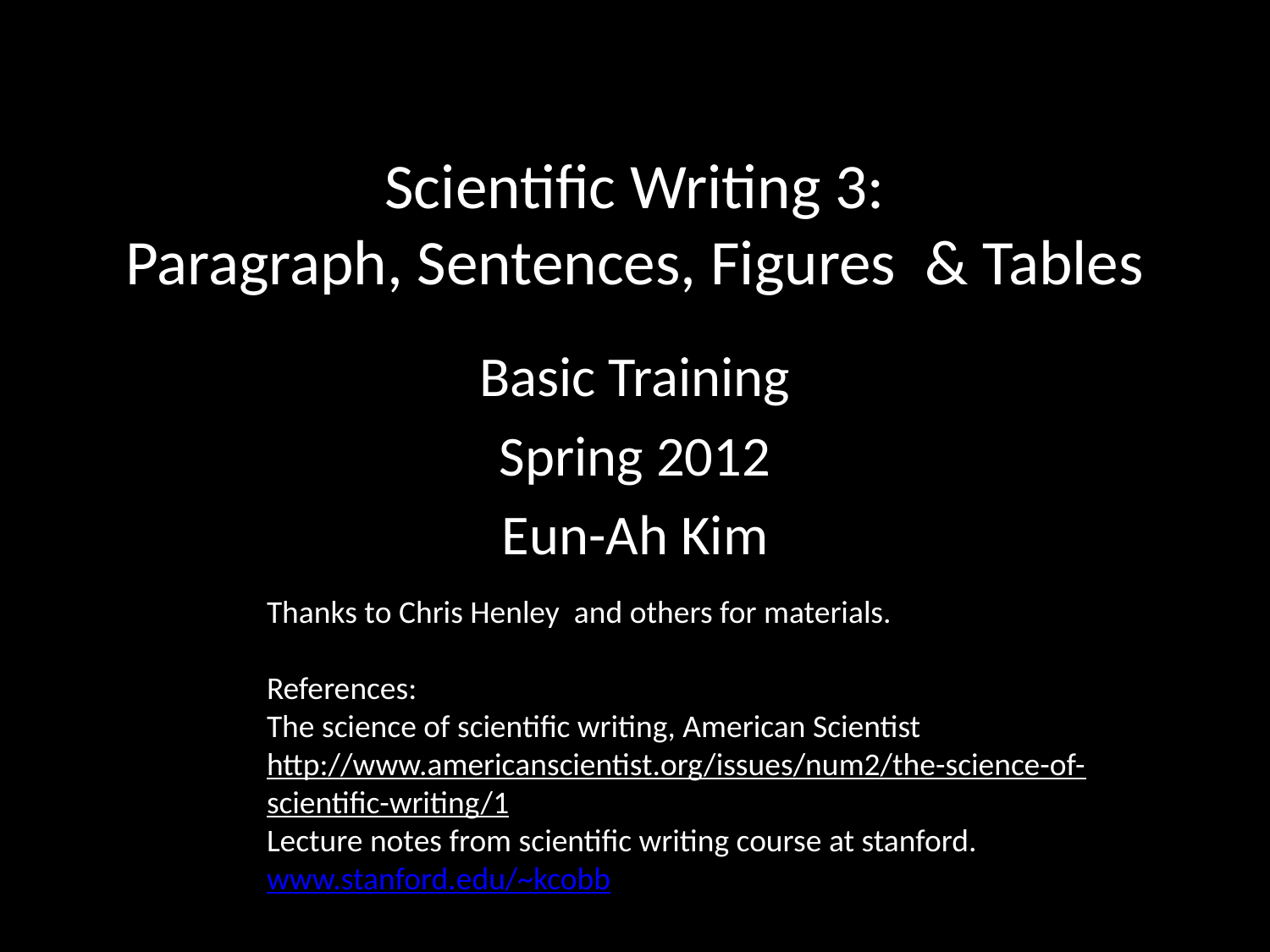

# Scientific Writing 3: Paragraph, Sentences, Figures  & Tables
Basic Training
Spring 2012
Eun-Ah Kim
Thanks to Chris Henley  and others for materials.

References:
The science of scientific writing, American Scientist
http://www.americanscientist.org/issues/num2/the-science-of-scientific-writing/1
Lecture notes from scientific writing course at stanford. www.stanford.edu/~kcobb